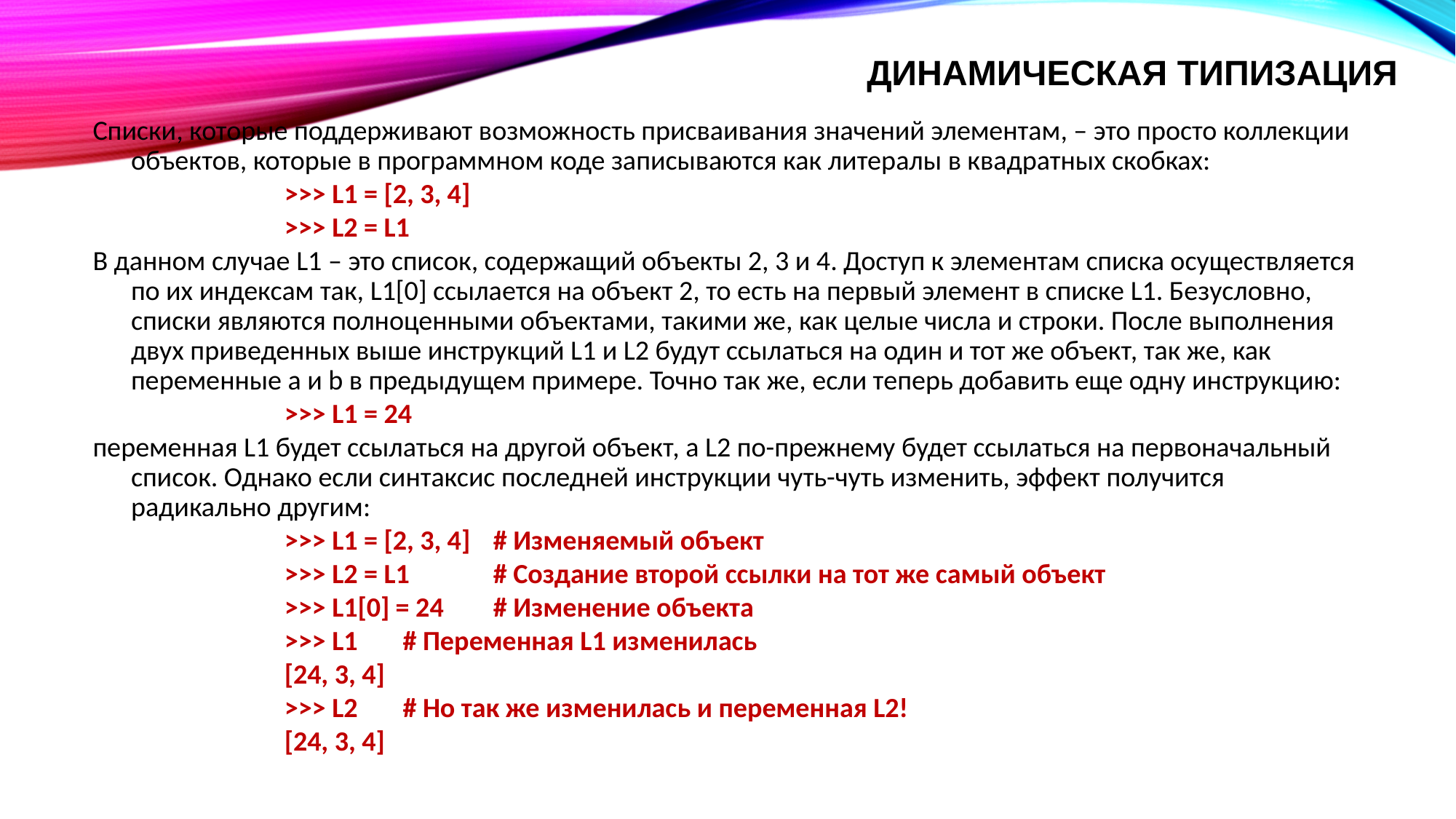

# динамическая типизация
Списки, которые поддерживают возможность присваивания значений элементам, – это просто коллекции объектов, которые в программном коде записываются как литералы в квадратных скобках:
>>> L1 = [2, 3, 4]
>>> L2 = L1
В данном случае L1 – это список, содержащий объекты 2, 3 и 4. Доступ к элементам списка осуществляется по их индексам так, L1[0] ссылается на объект 2, то есть на первый элемент в списке L1. Безусловно, списки являются полноценными объектами, такими же, как целые числа и строки. После выполнения двух приведенных выше инструкций L1 и L2 будут ссылаться на один и тот же объект, так же, как переменные a и b в предыдущем примере. Точно так же, если теперь добавить еще одну инструкцию:
>>> L1 = 24
переменная L1 будет ссылаться на другой объект, а L2 по-прежнему будет ссылаться на первоначальный список. Однако если синтаксис последней инструкции чуть-чуть изменить, эффект получится радикально другим:
>>> L1 = [2, 3, 4] 		# Изменяемый объект
>>> L2 = L1 		# Создание второй ссылки на тот же самый объект
>>> L1[0] = 24 		# Изменение объекта
>>> L1 			# Переменная L1 изменилась
[24, 3, 4]
>>> L2 			# Но так же изменилась и переменная L2!
[24, 3, 4]